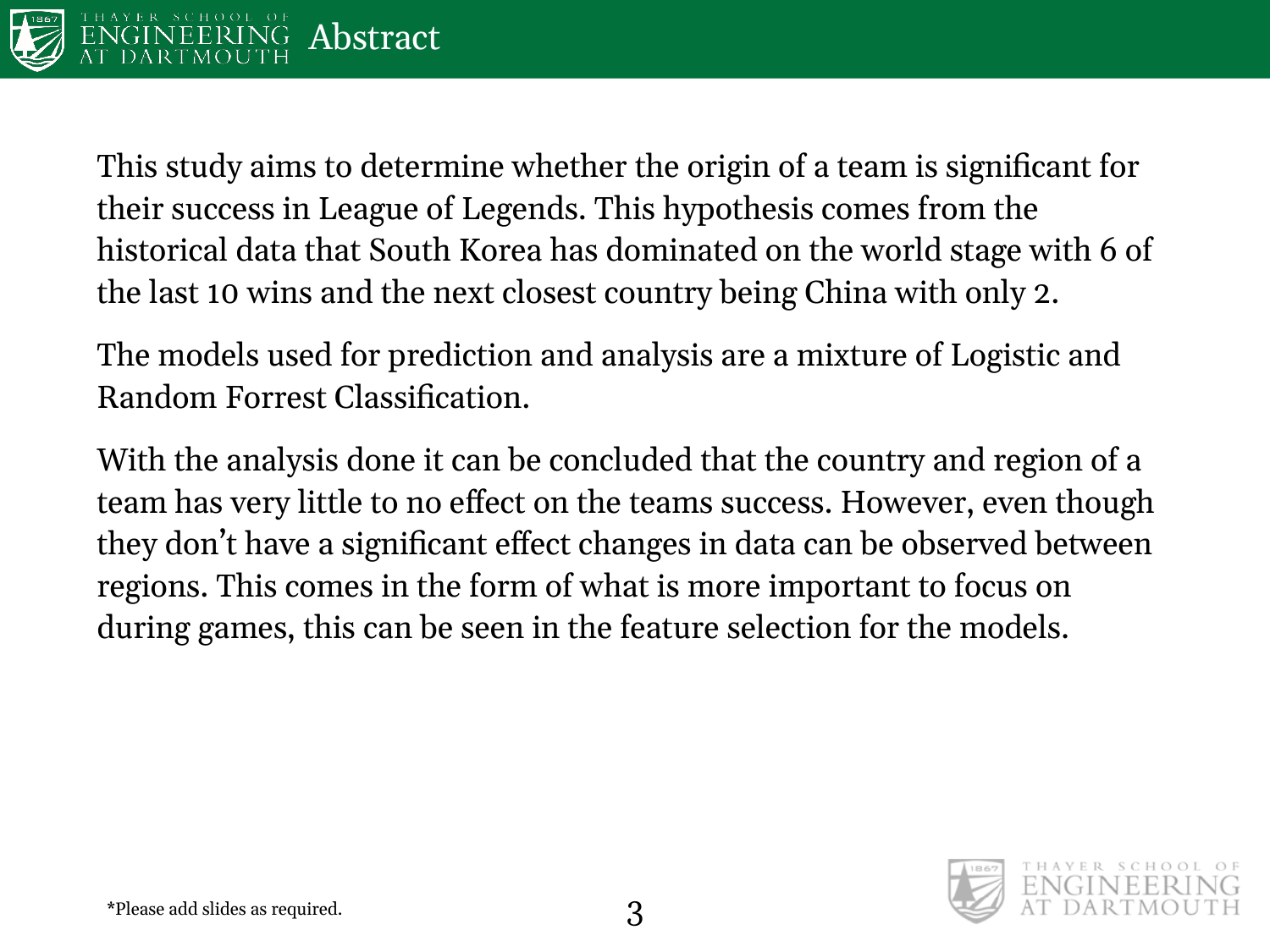

# Abstract
This study aims to determine whether the origin of a team is significant for their success in League of Legends. This hypothesis comes from the historical data that South Korea has dominated on the world stage with 6 of the last 10 wins and the next closest country being China with only 2.
The models used for prediction and analysis are a mixture of Logistic and Random Forrest Classification.
With the analysis done it can be concluded that the country and region of a team has very little to no effect on the teams success. However, even though they don’t have a significant effect changes in data can be observed between regions. This comes in the form of what is more important to focus on during games, this can be seen in the feature selection for the models.
3
*Please add slides as required.